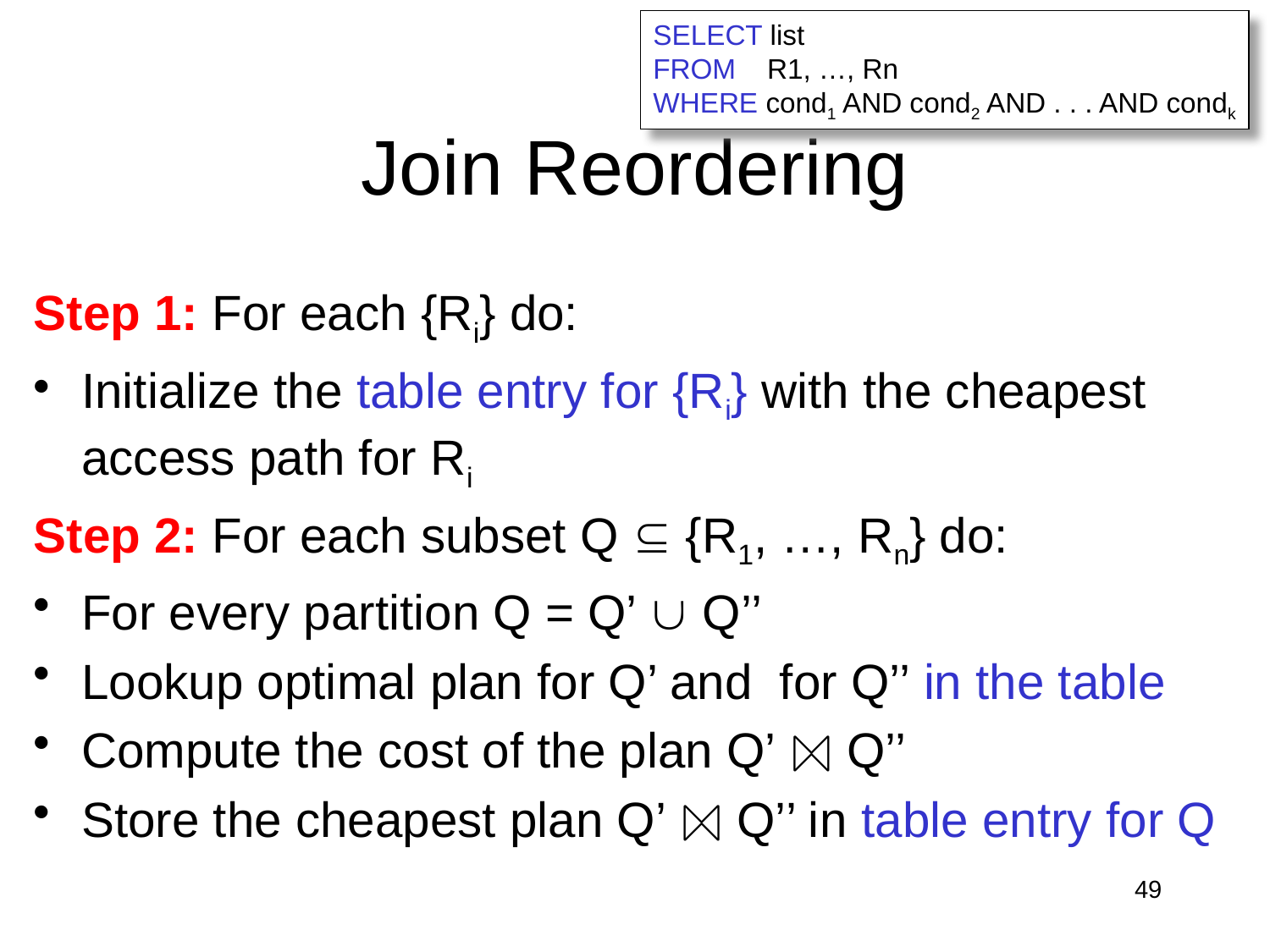

SELECT list
FROM    R1, …, Rn
WHERE cond1 AND cond2 AND . . . AND condk
# Join Reordering
Step 1: For each {Ri} do:
Initialize the table entry for {Ri} with the cheapest access path for Ri
Step 2: For each subset Q ⊆ {R1, …, Rn} do:
For every partition Q = Q’ ∪ Q’’
Lookup optimal plan for Q’ and  for Q’’ in the table
Compute the cost of the plan Q’ ⨝ Q’’
Store the cheapest plan Q’ ⨝ Q’’ in table entry for Q

49